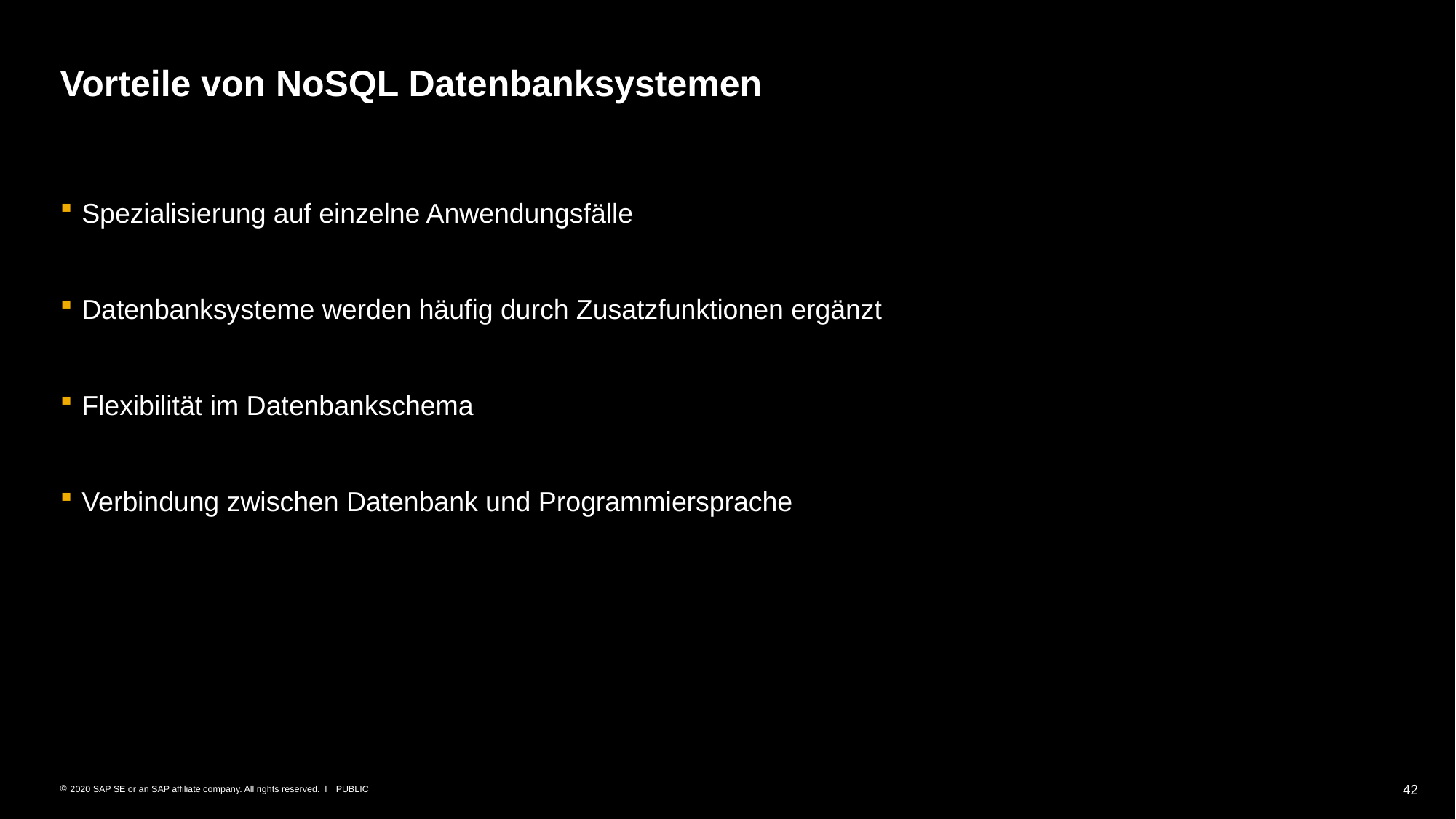

# Vorteile von NoSQL Datenbanksystemen
Spezialisierung auf einzelne Anwendungsfälle

Datenbanksysteme werden häufig durch Zusatzfunktionen ergänzt

Flexibilität im Datenbankschema

Verbindung zwischen Datenbank und Programmiersprache